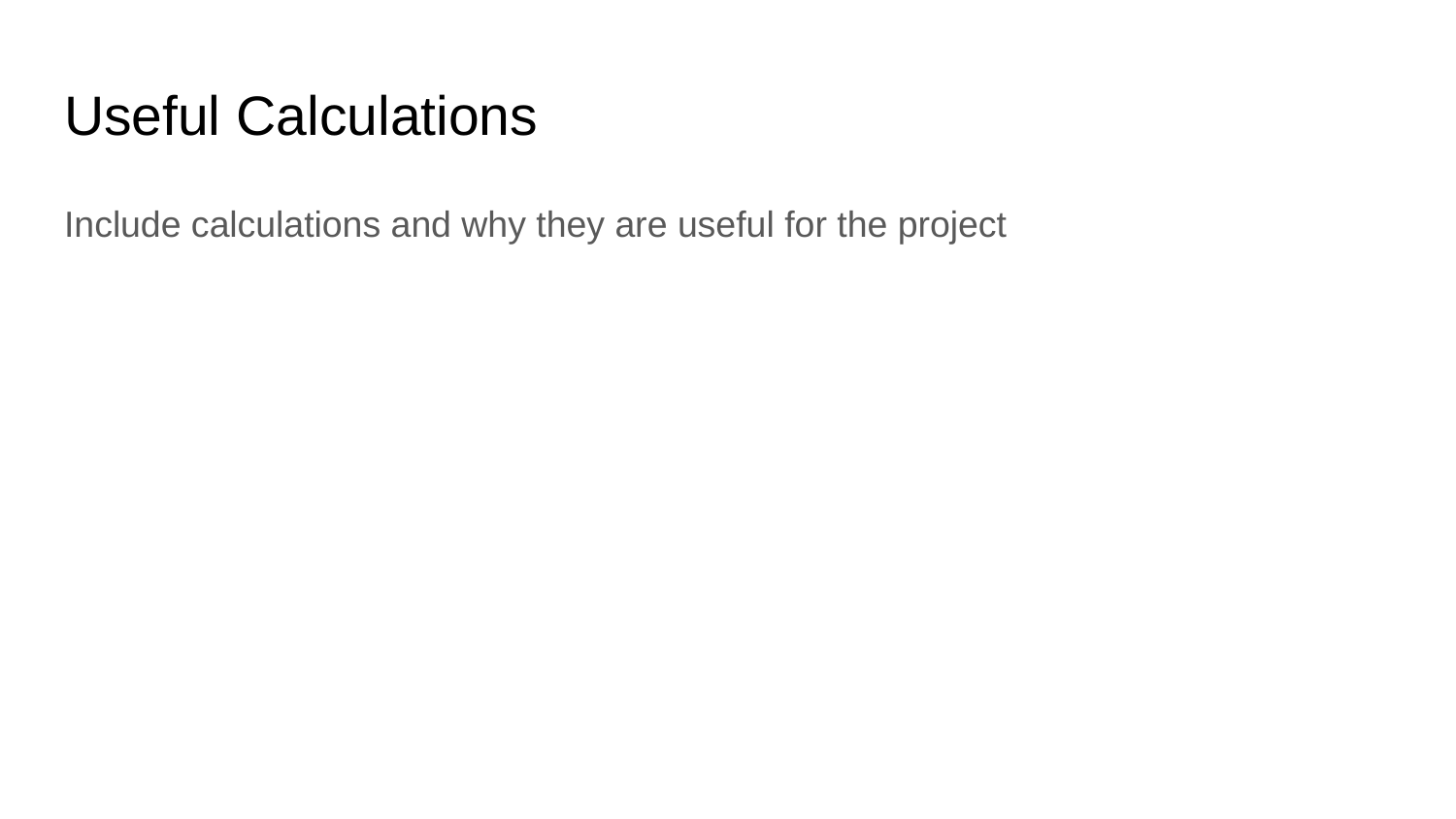

# Useful Calculations
Include calculations and why they are useful for the project